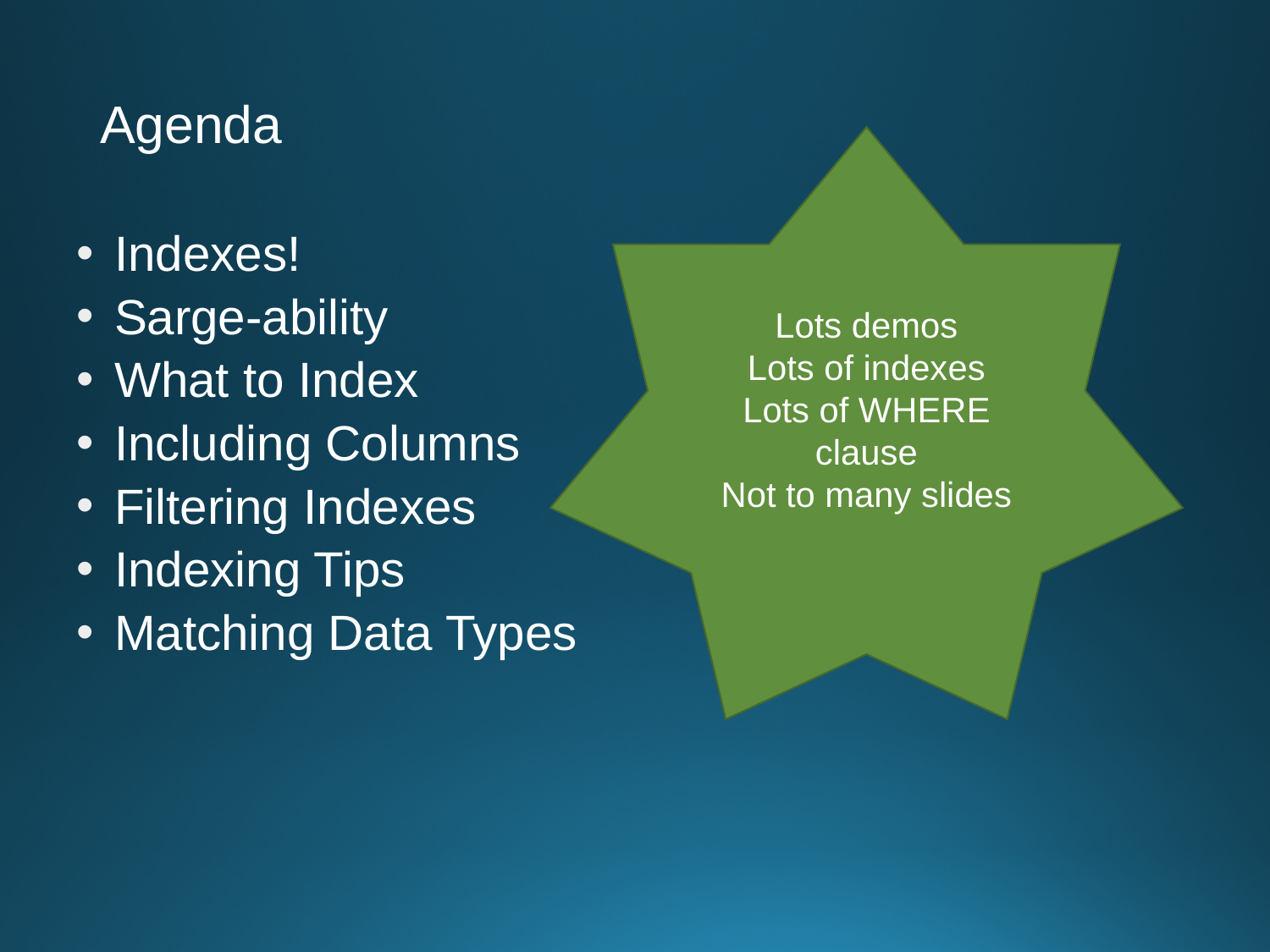

# Agenda
Lots demos
Lots of indexes
Lots of WHERE clause
Not to many slides
Indexes!
Sarge-ability
What to Index
Including Columns
Filtering Indexes
Indexing Tips
Matching Data Types